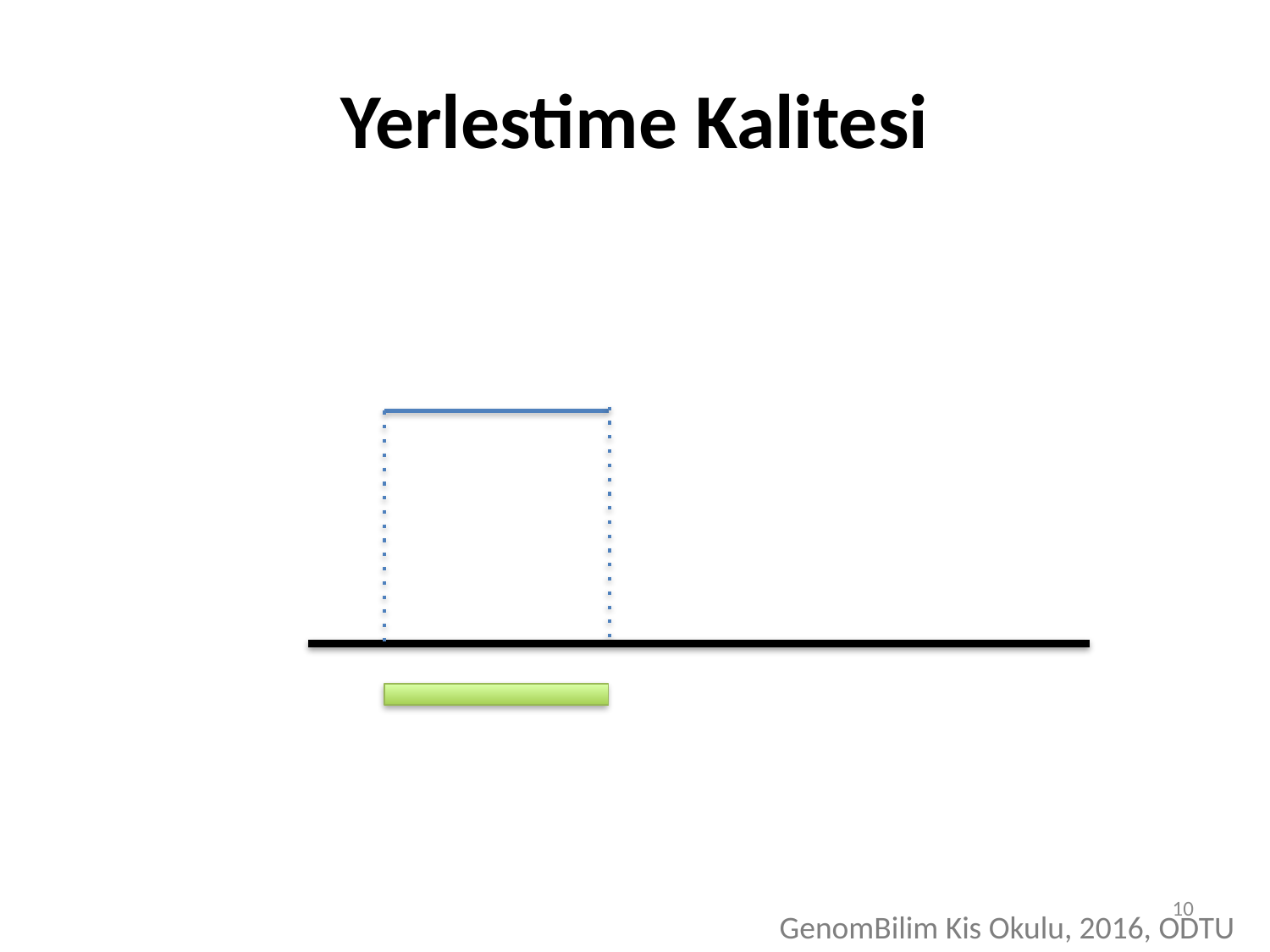

# Yerlestime Kalitesi

10
GenomBilim Kis Okulu, 2016, ODTU